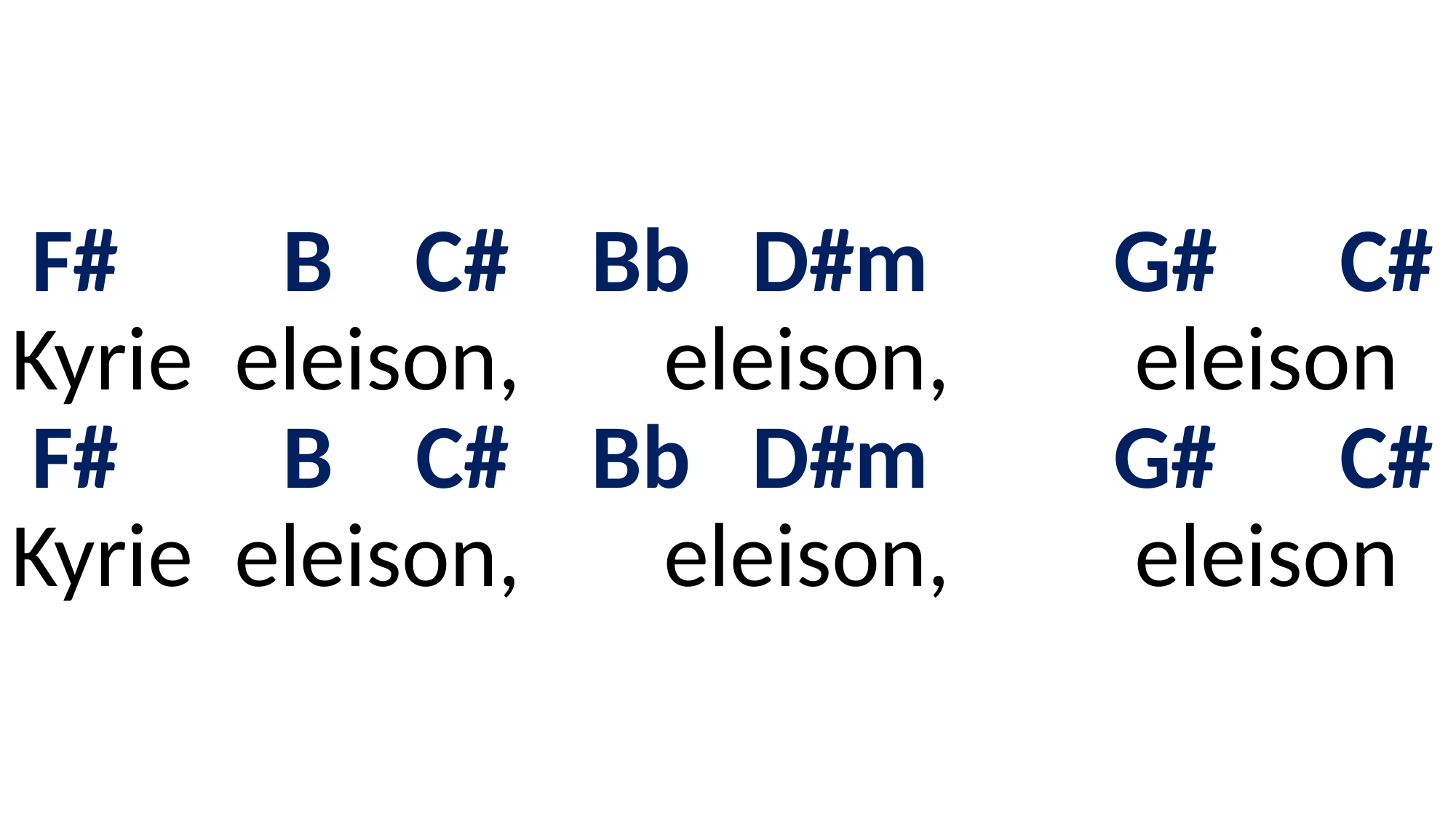

# F#        B    C#    Bb   D#m         G#      C# Kyrie  eleison,       eleison,         eleison F#        B    C#    Bb   D#m         G#      C# Kyrie  eleison,       eleison,         eleison